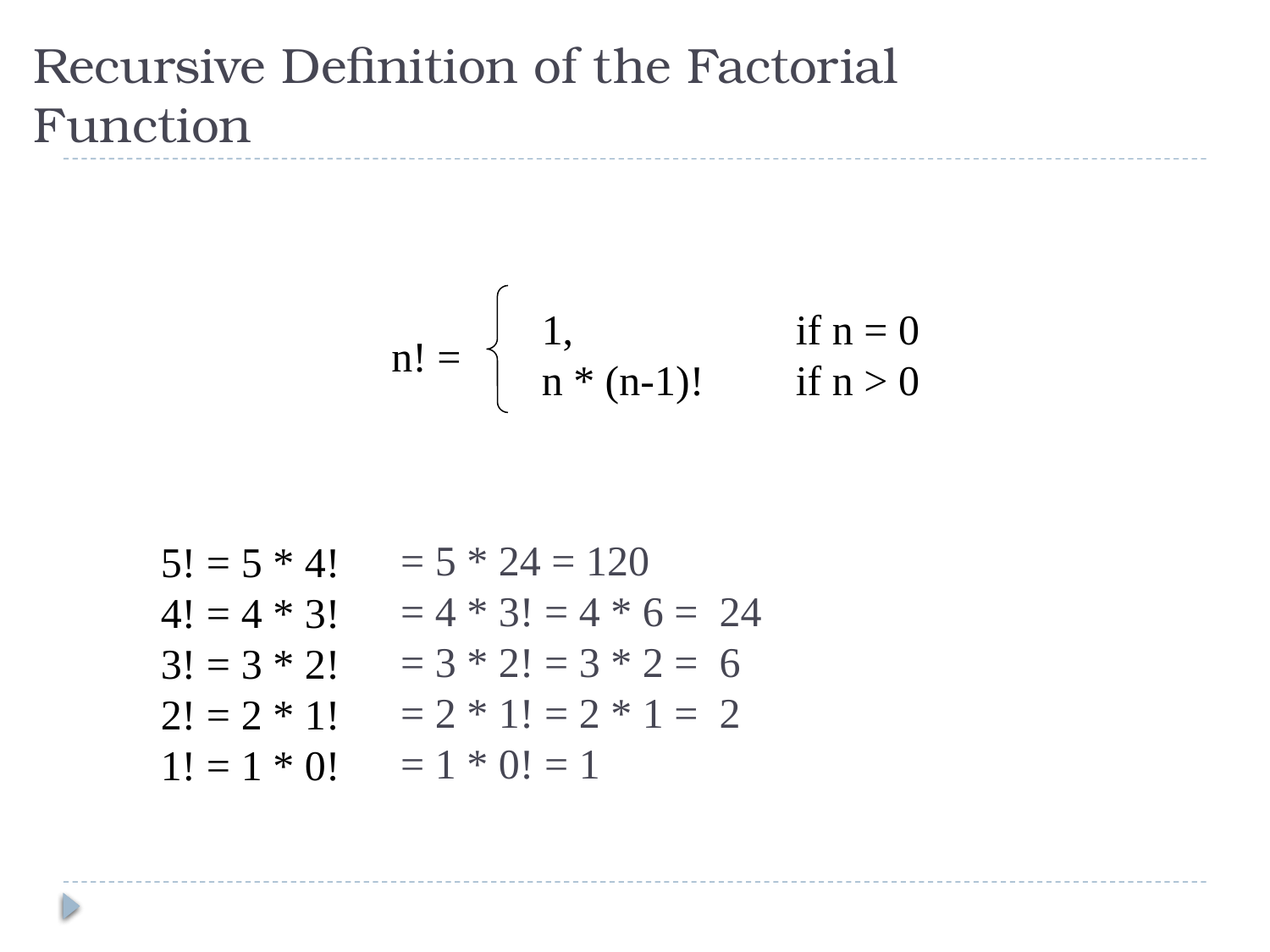

# Recursive Definition of the Factorial Function

1, 		if n = 0
n * (n-1)!   	if n > 0
n! =
= 5 * 24 = 120
= 4 * 3! = 4 * 6 =  24
= 3 * 2! = 3 * 2 =  6
= 2 * 1! = 2 * 1 =  2
= 1 * 0! = 1
5! = 5 * 4!
4! = 4 * 3!
3! = 3 * 2!
2! = 2 * 1!
1! = 1 * 0!